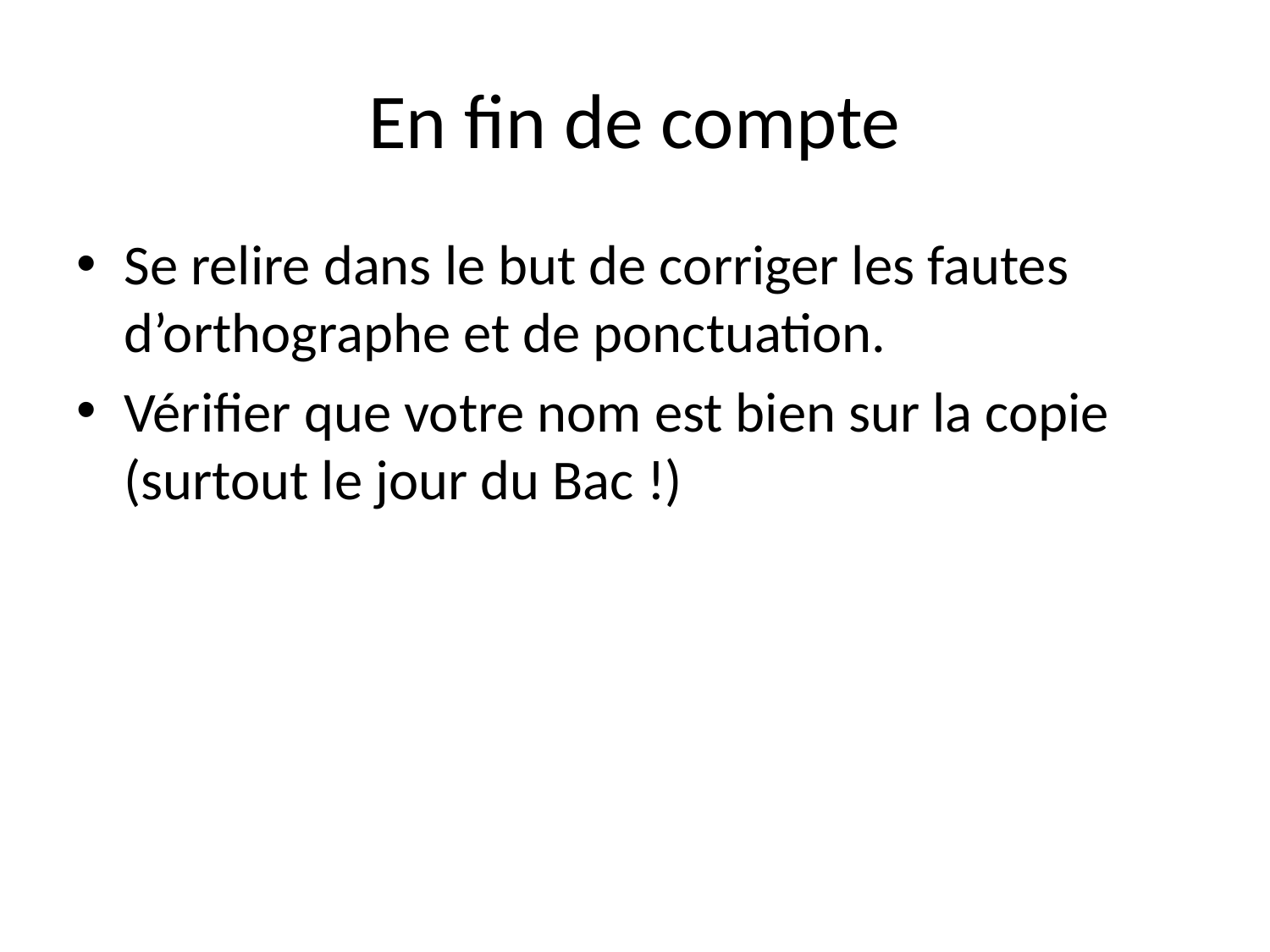

# En fin de compte
Se relire dans le but de corriger les fautes d’orthographe et de ponctuation.
Vérifier que votre nom est bien sur la copie (surtout le jour du Bac !)